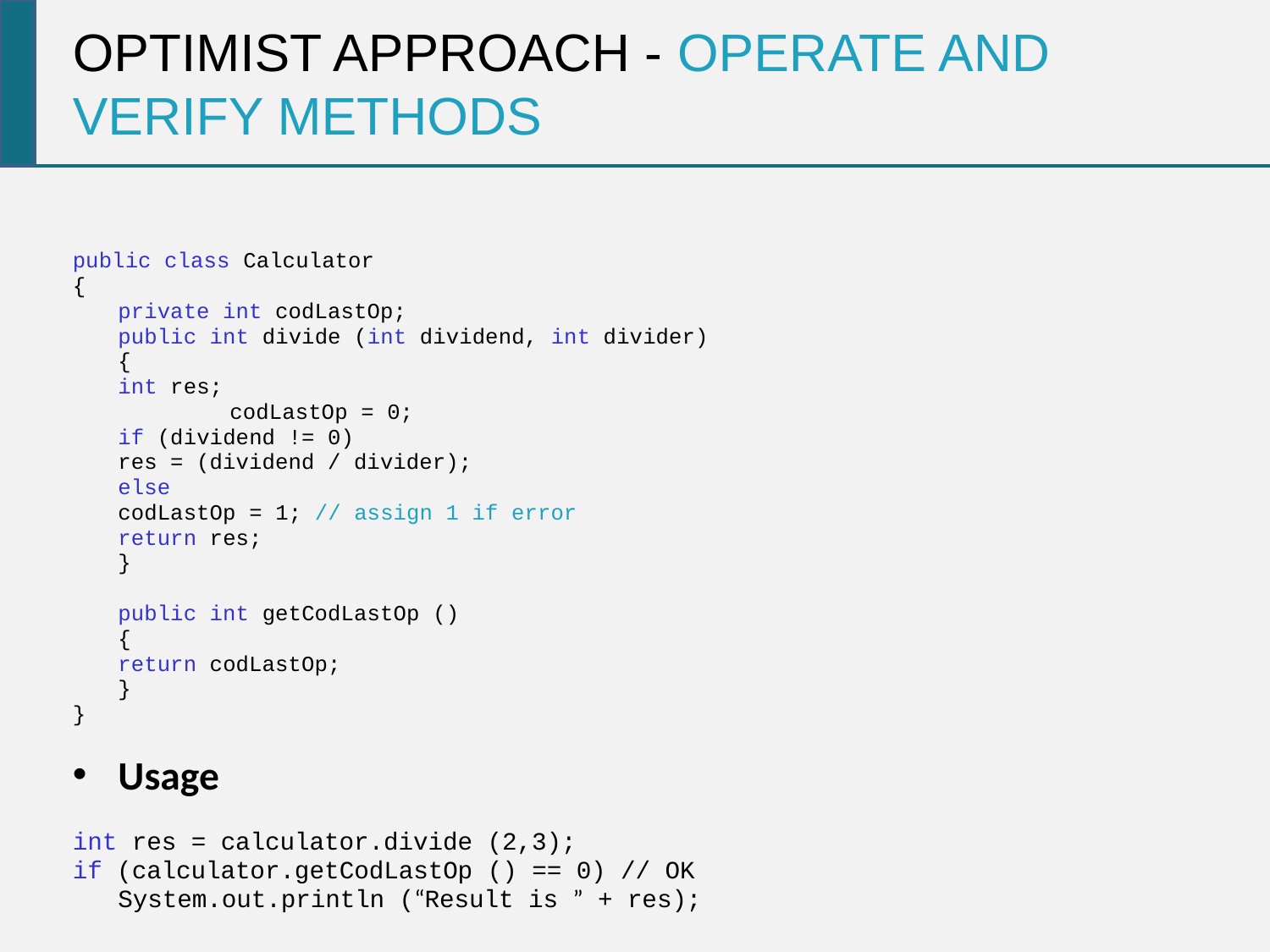

Optimist Approach - Operate and Verify Methods

public class Calculator
{
	private int codLastOp;
	public int divide (int dividend, int divider)
	{
		int res;
	     	codLastOp = 0;
		if (dividend != 0)
			res = (dividend / divider);
		else
			codLastOp = 1; // assign 1 if error
   		return res;
	}

	public int getCodLastOp ()
	{
		return codLastOp;
	}
}

Usage

int res = calculator.divide (2,3);
if (calculator.getCodLastOp () == 0) // OK
	System.out.println (“Result is ” + res);